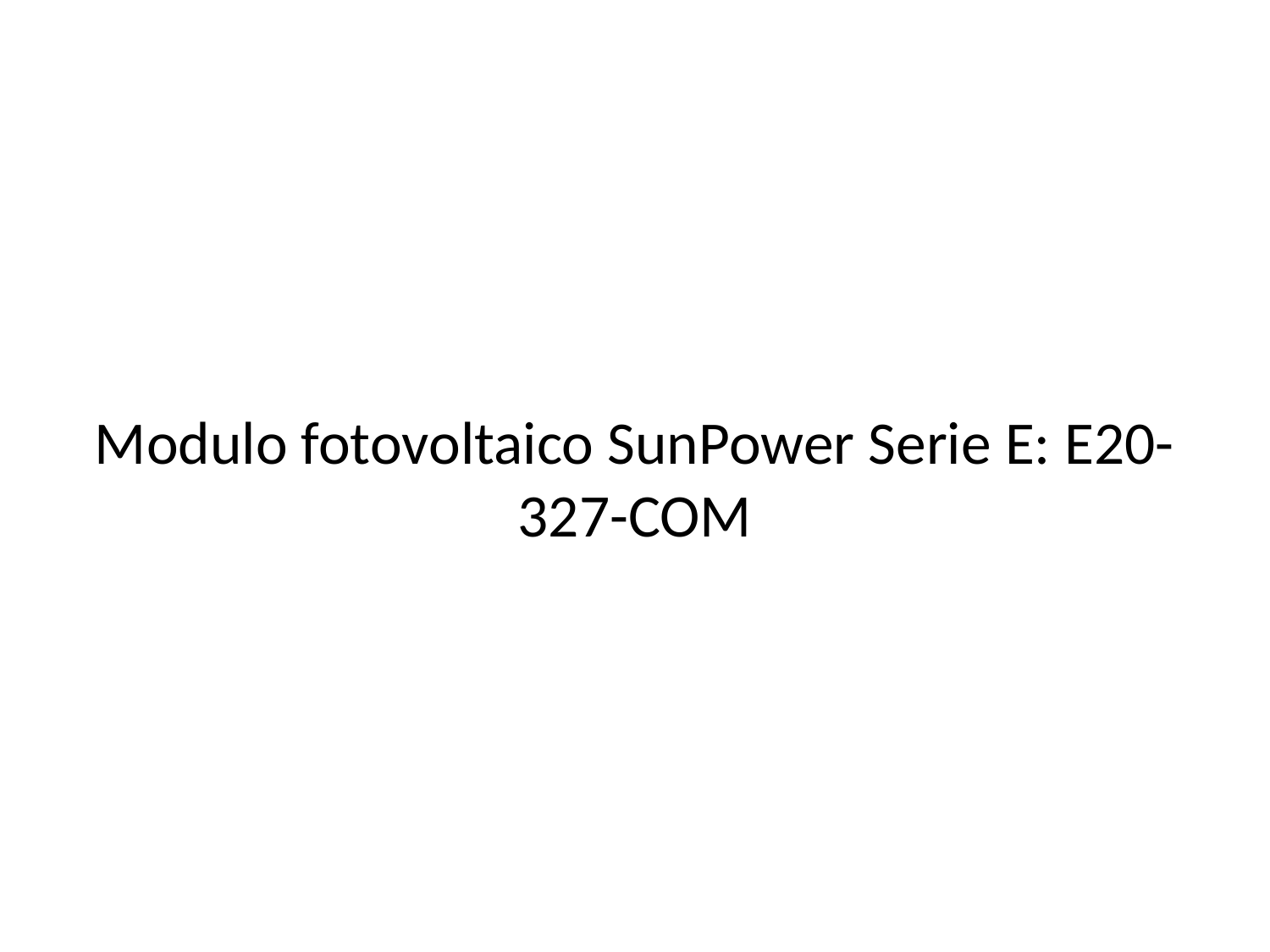

# Modulo fotovoltaico SunPower Serie E: E20-327-COM